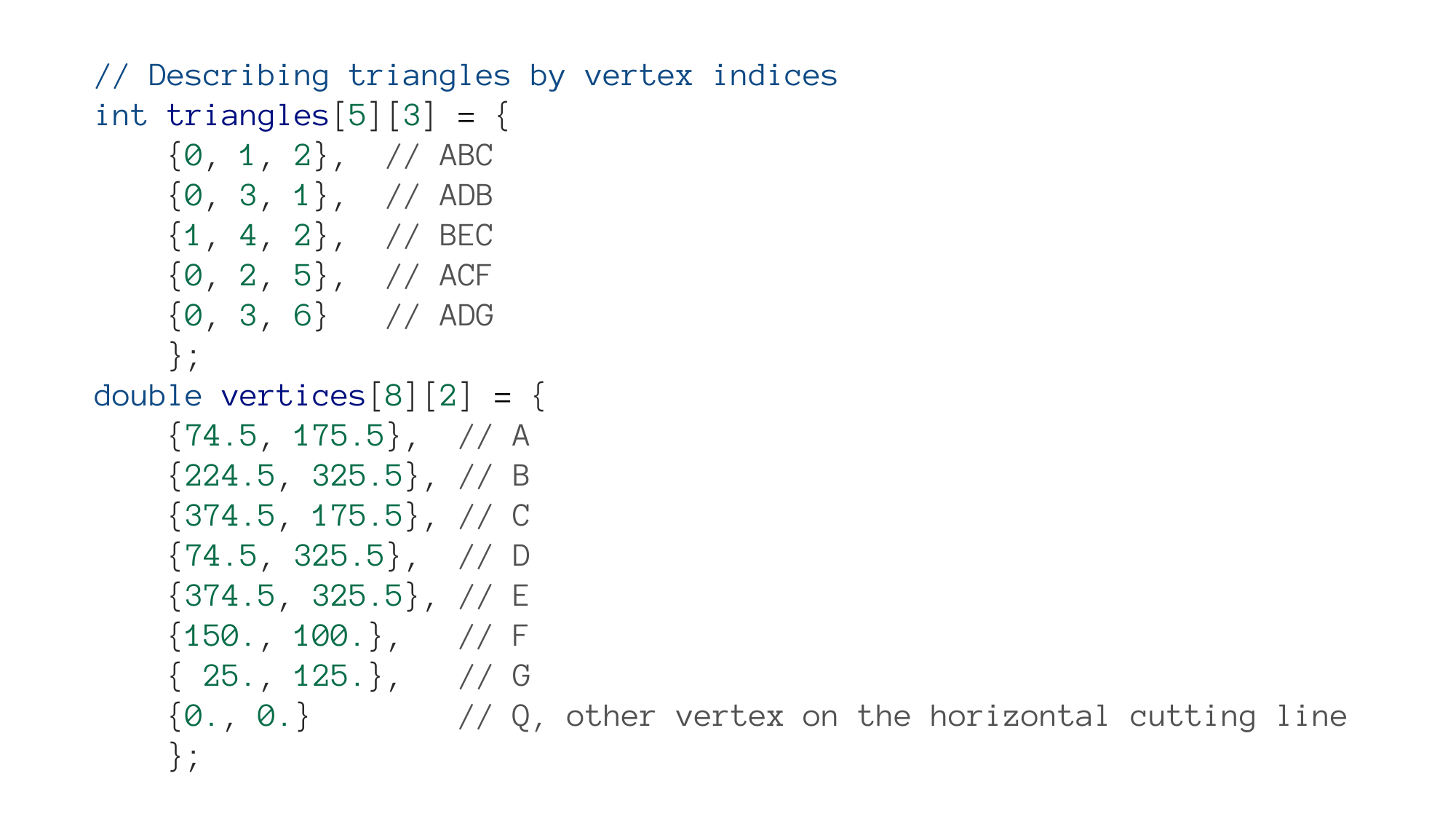

// Describing triangles by vertex indices
int triangles[5][3] = {
    {0, 1, 2},  // ABC
    {0, 3, 1},  // ADB
    {1, 4, 2},  // BEC
    {0, 2, 5},  // ACF
    {0, 3, 6}   // ADG
    };
double vertices[8][2] = {
    {74.5, 175.5},  // A
    {224.5, 325.5}, // B
    {374.5, 175.5}, // C
    {74.5, 325.5},  // D
    {374.5, 325.5}, // E
    {150., 100.},   // F
    { 25., 125.},   // G
    {0., 0.}        // Q, other vertex on the horizontal cutting line
    };